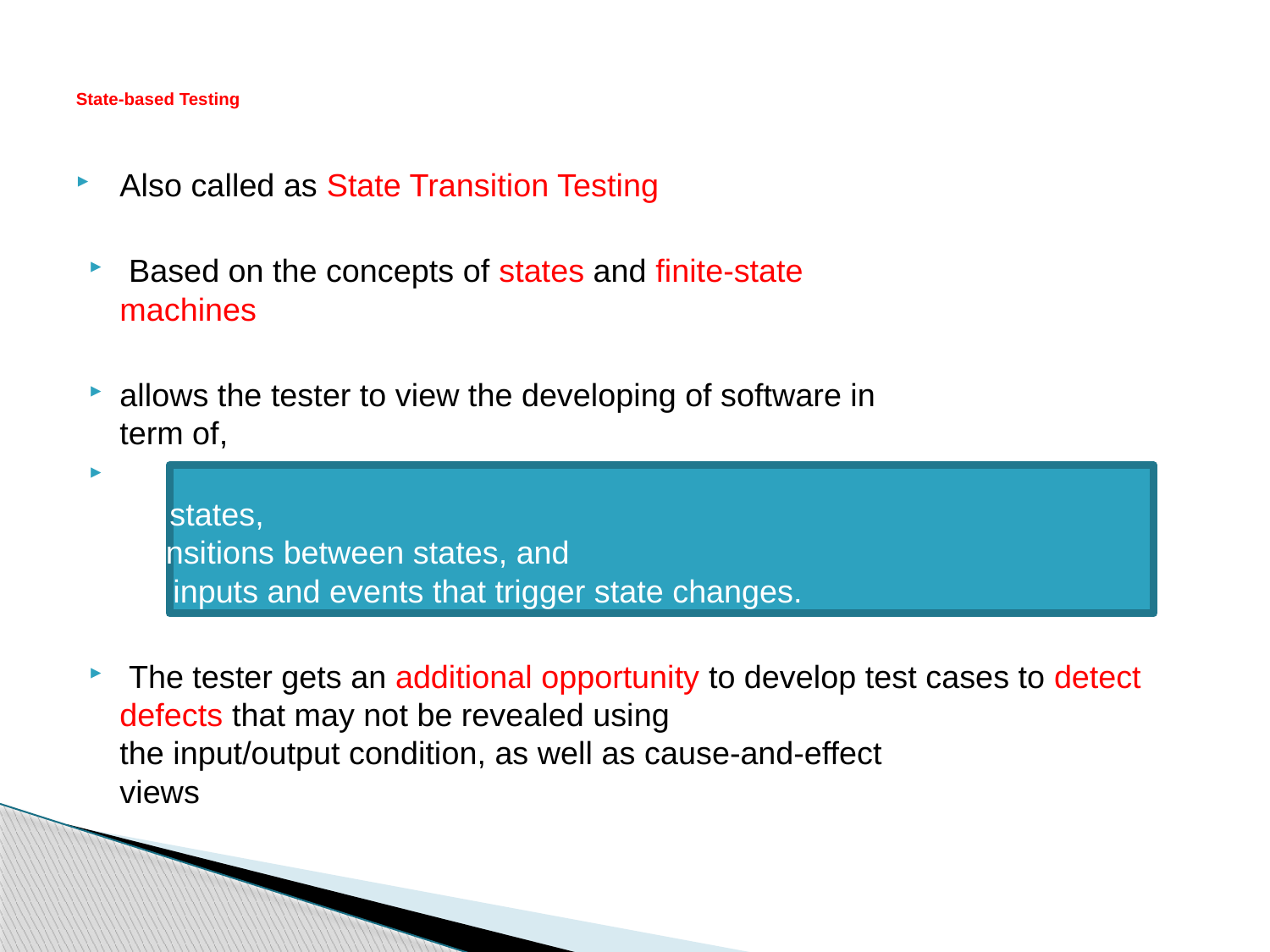

# State-based Testing
Also called as State Transition Testing

 Based on the concepts of states and finite-state
machines

allows the tester to view the developing of software in
term of,
	 its states,
	 transitions between states, and
	the inputs and events that trigger state changes.

 The tester gets an additional opportunity to develop test cases to detect defects that may not be revealed using
the input/output condition, as well as cause-and-effect
views